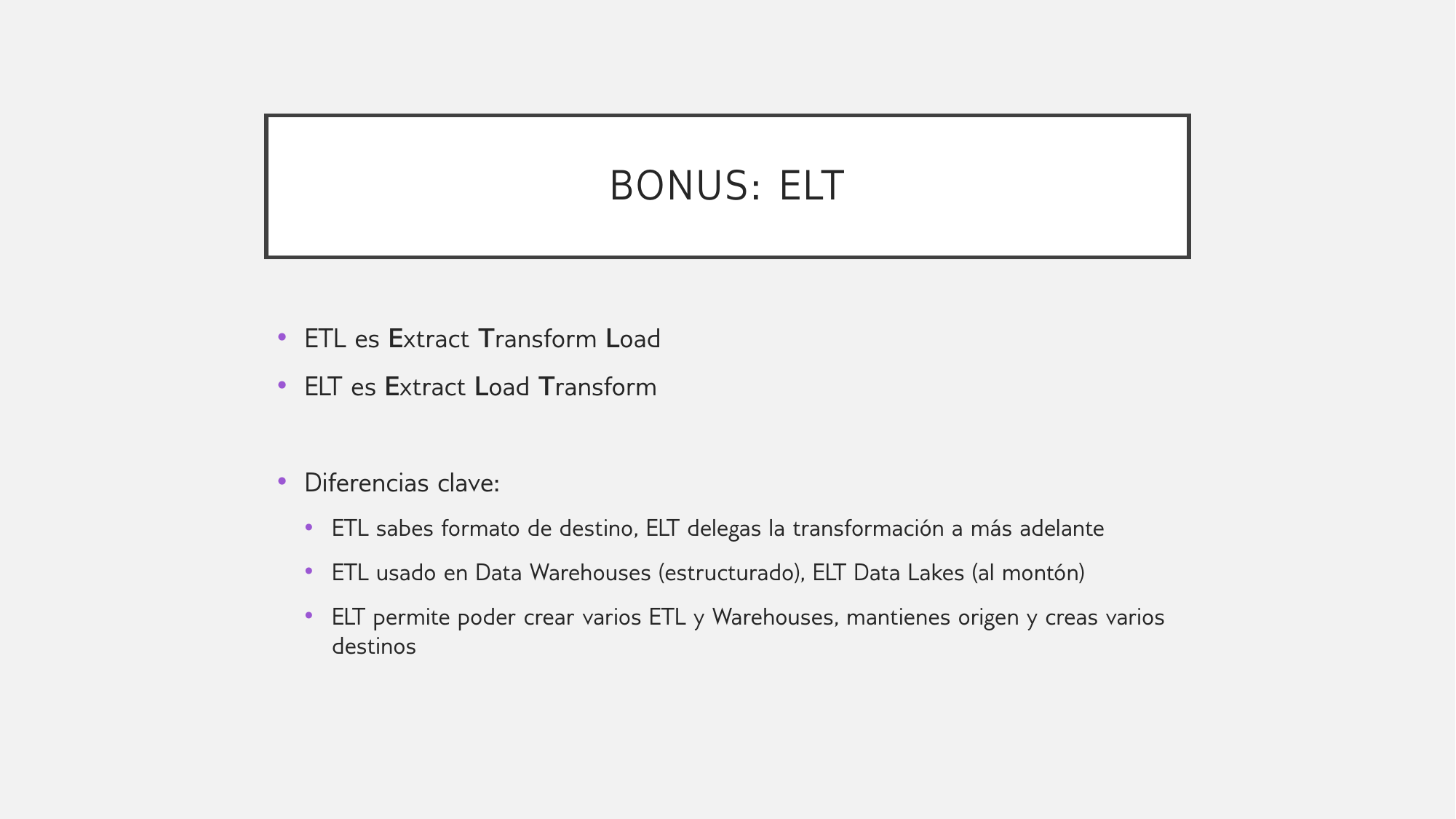

# BONUS: ELT
ETL es Extract Transform Load
ELT es Extract Load Transform

Diferencias clave:
ETL sabes formato de destino, ELT delegas la transformación a más adelante
ETL usado en Data Warehouses (estructurado), ELT Data Lakes (al montón)
ELT permite poder crear varios ETL y Warehouses, mantienes origen y creas varios destinos